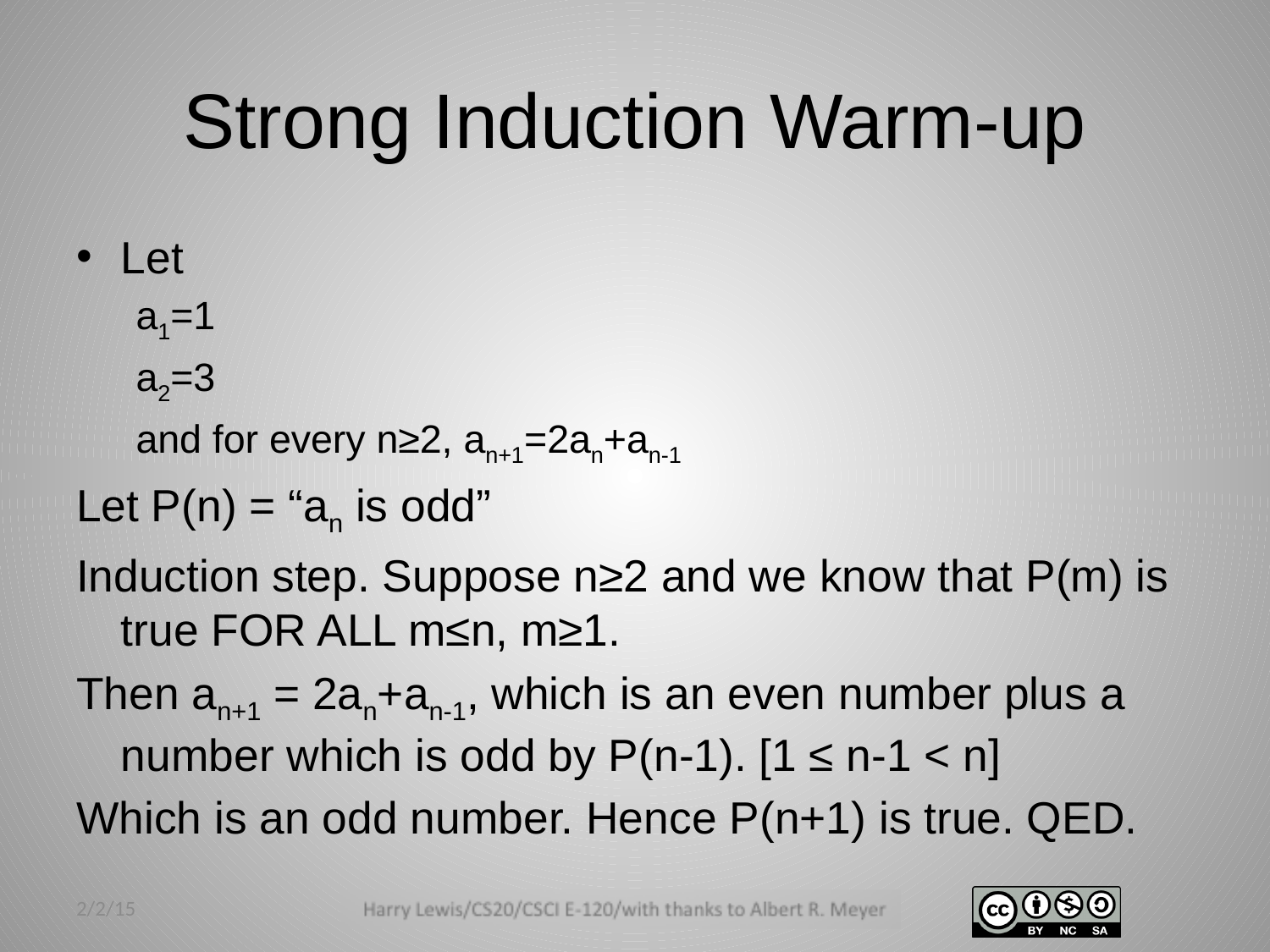

# Strong Induction Warm-up
Let
a1=1
a2=3
and for every n≥2, an+1=2an+an-1
Let P(n) = “an is odd”
Induction step. Suppose n≥2 and we know that P(m) is true FOR ALL m≤n, m≥1.
Then an+1 = 2an+an-1, which is an even number plus a number which is odd by P(n-1). [1 ≤ n-1 < n]
Which is an odd number. Hence P(n+1) is true. QED.
2/2/15